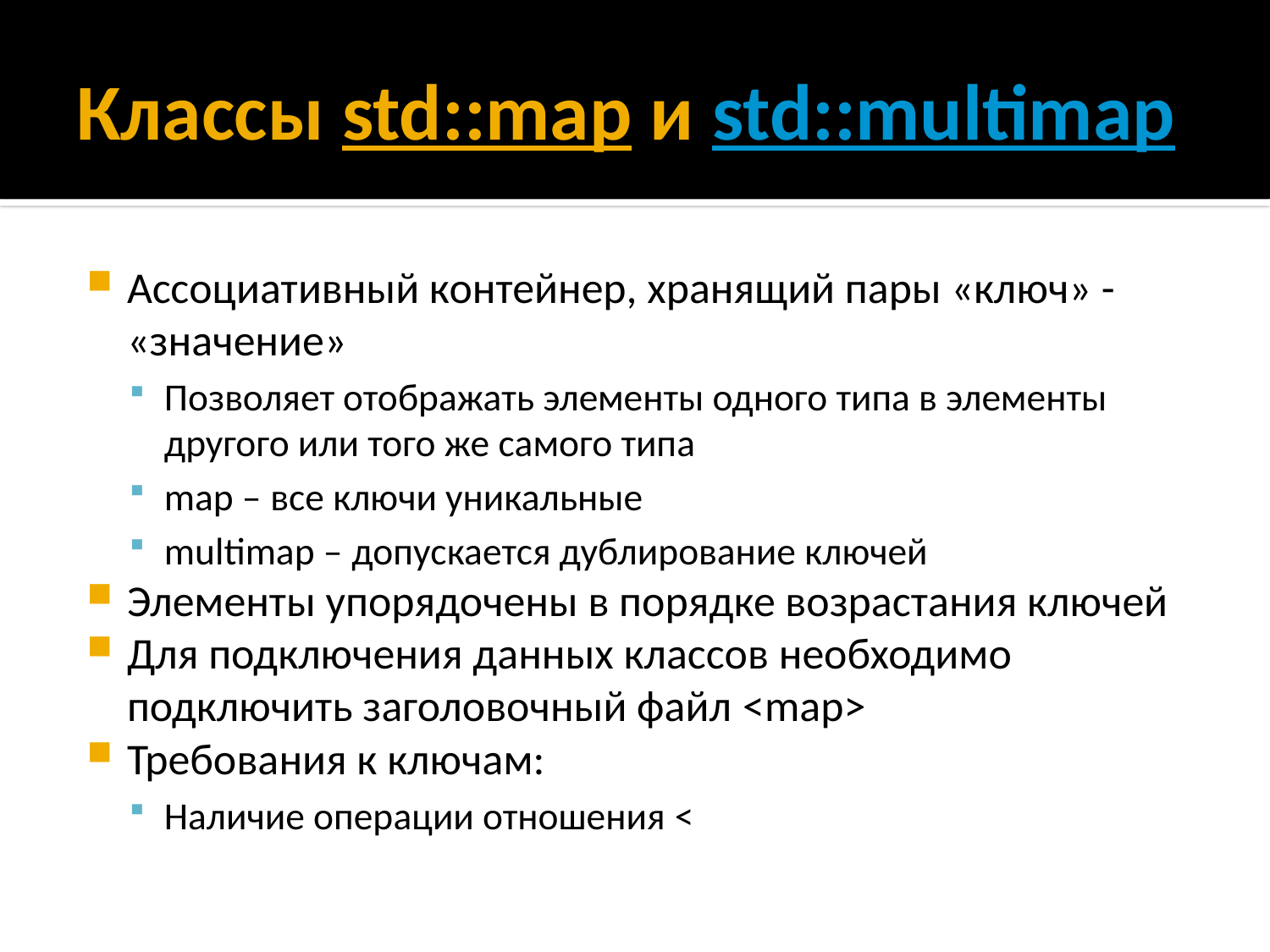

# Классы std::map и std::multimap
Ассоциативный контейнер, хранящий пары «ключ» - «значение»
Позволяет отображать элементы одного типа в элементы другого или того же самого типа
map – все ключи уникальные
multimap – допускается дублирование ключей
Элементы упорядочены в порядке возрастания ключей
Для подключения данных классов необходимо подключить заголовочный файл <map>
Требования к ключам:
Наличие операции отношения <